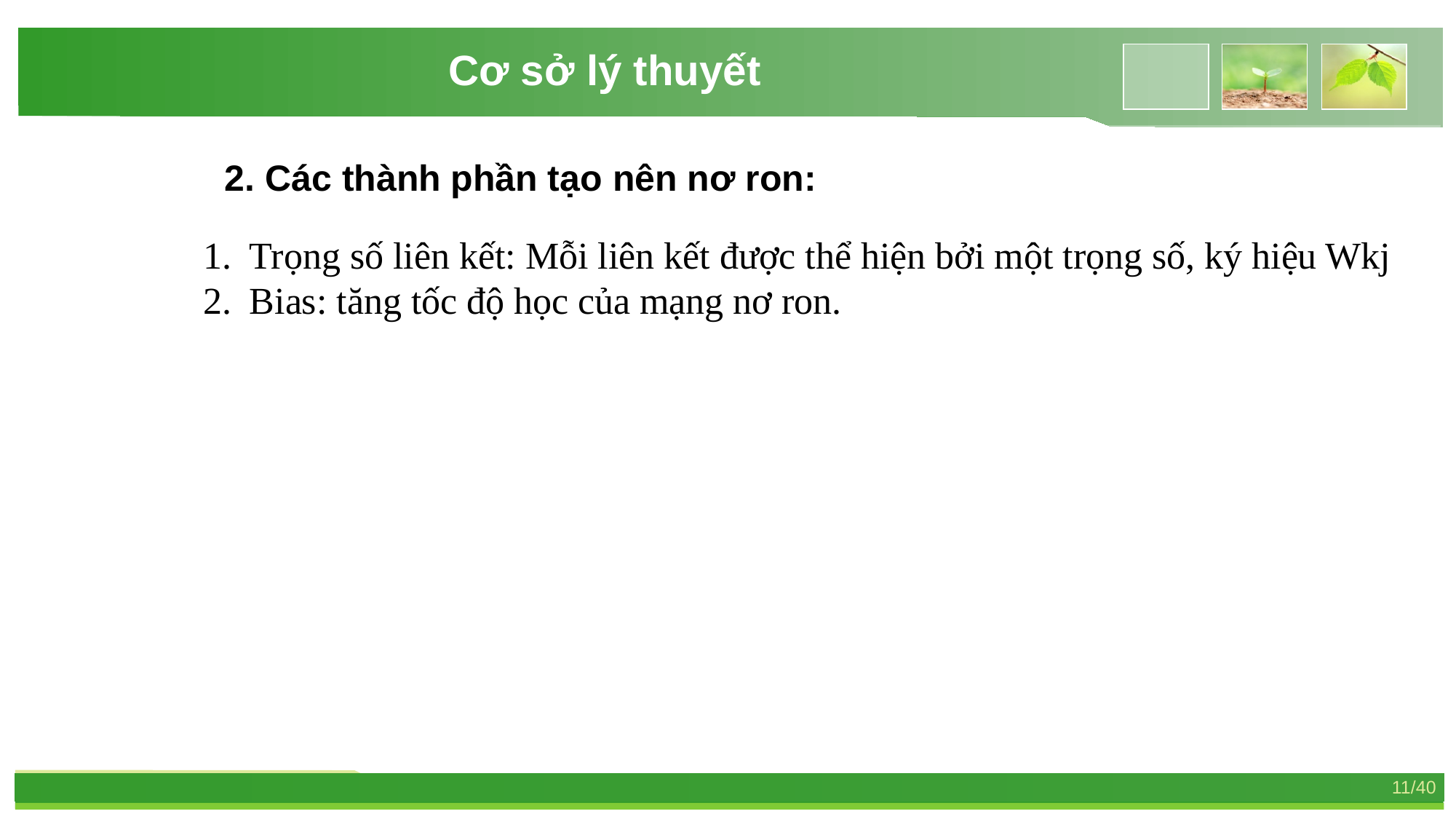

Cơ sở lý thuyết
2. Các thành phần tạo nên nơ ron:

Trọng số liên kết: Mỗi liên kết được thể hiện bởi một trọng số, ký hiệu Wkj
Bias: tăng tốc độ học của mạng nơ ron.